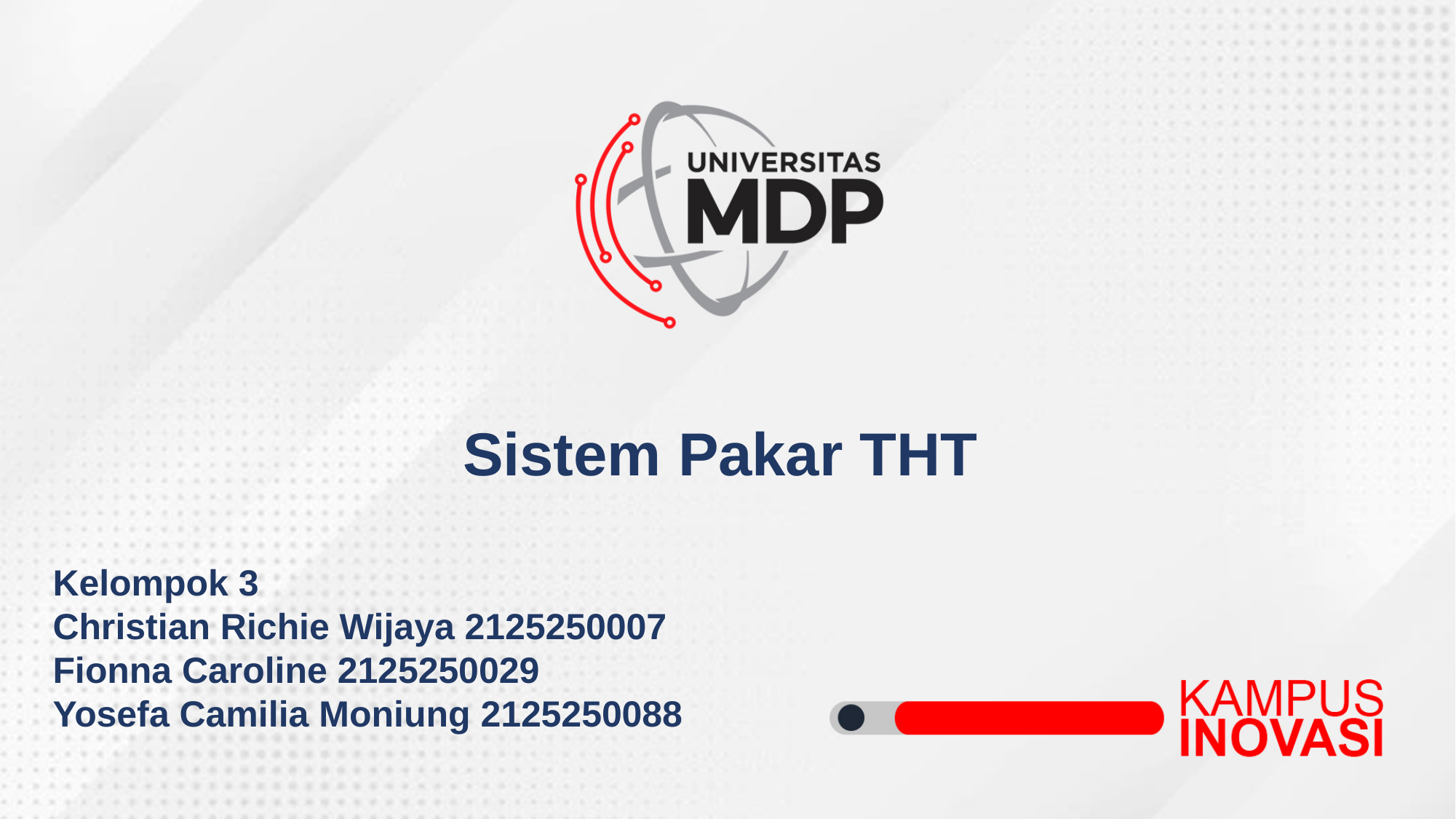

Sistem Pakar THT

Kelompok 3
Christian Richie Wijaya 2125250007
Fionna Caroline 2125250029
Yosefa Camilia Moniung 2125250088